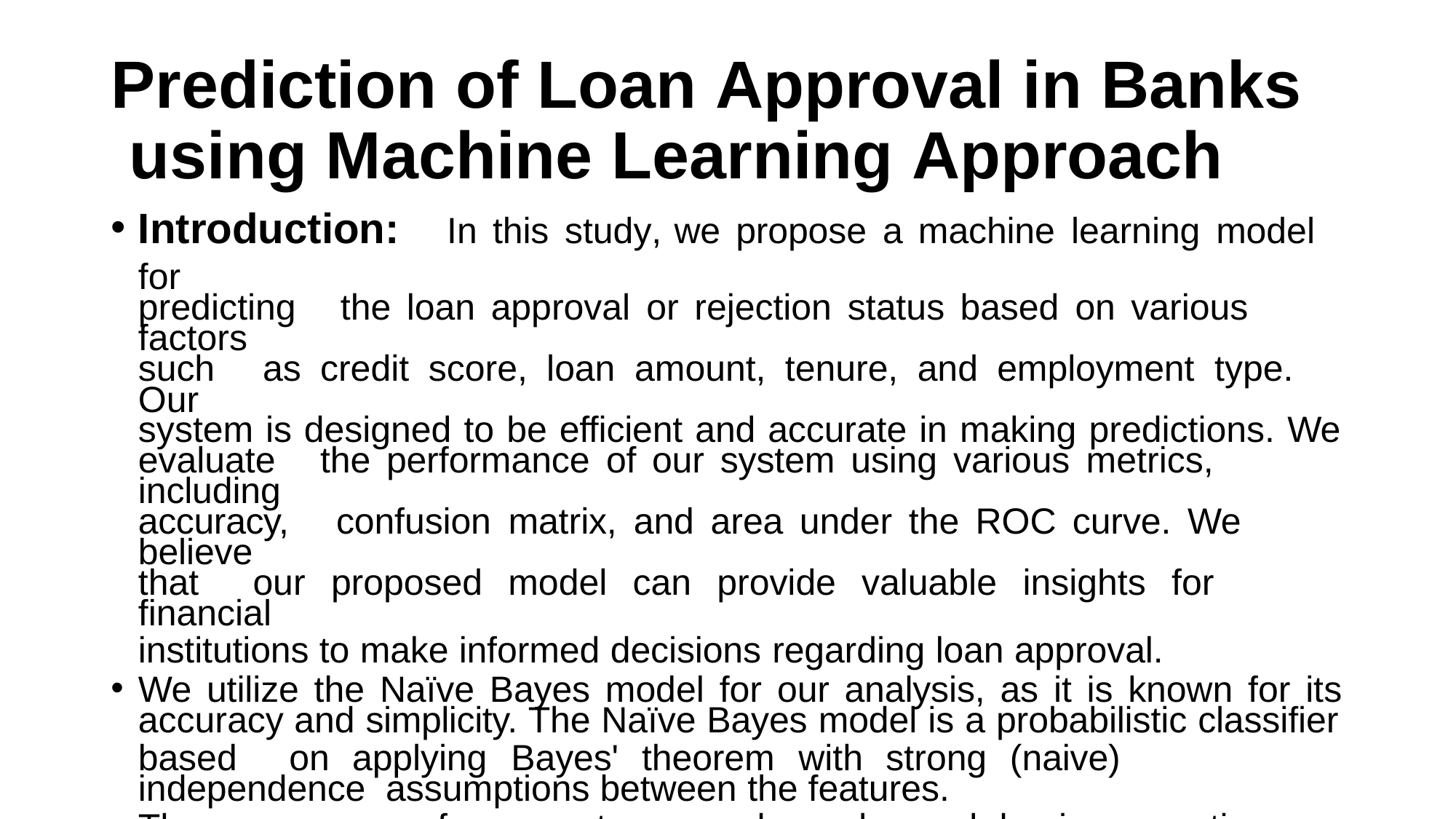

# Prediction of Loan Approval in Banks  using Machine Learning Approach
Introduction:	In	this	study,	we	propose	a	machine	learning	model	for
predicting	the	loan	approval	or	rejection	status	based	on	various	factors
such	as	credit	score,	loan	amount,	tenure,	and	employment	type.	Our
system is designed to be efficient and accurate in making predictions. We
evaluate	the	performance	of	our	system	using	various	metrics,	including
accuracy,	confusion	matrix,	and	area	under	the	ROC	curve.	We	believe
that	our	proposed	model	can	provide	valuable	insights	for	financial
institutions to make informed decisions regarding loan approval.
We utilize the Naïve Bayes model for our analysis, as it is known for its
accuracy and simplicity. The Naïve Bayes model is a probabilistic classifier
based	on	applying	Bayes'	theorem	with	strong	(naive)	independence  assumptions between the features.
The	accuracy	of	our	system	can	be	enhanced	by	incorporating	more
relevant features, performing a thorough data cleaning process, and tuning  the hyperparameters of the Naïve Bayes model.